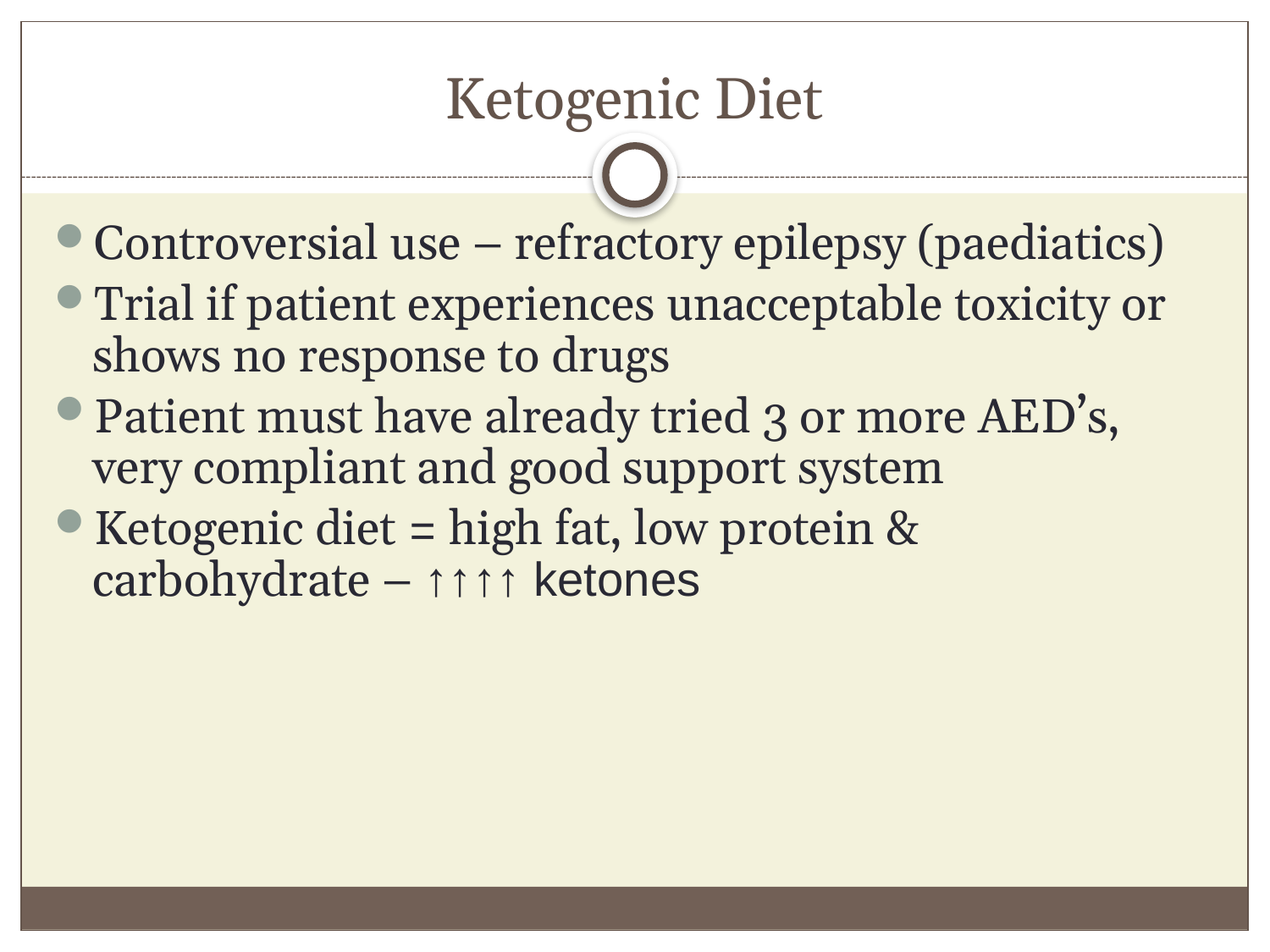

# Ketogenic Diet
Controversial use – refractory epilepsy (paediatics)
Trial if patient experiences unacceptable toxicity or shows no response to drugs
Patient must have already tried 3 or more AED’s, very compliant and good support system
Ketogenic diet = high fat, low protein & carbohydrate – ↑↑↑↑ ketones